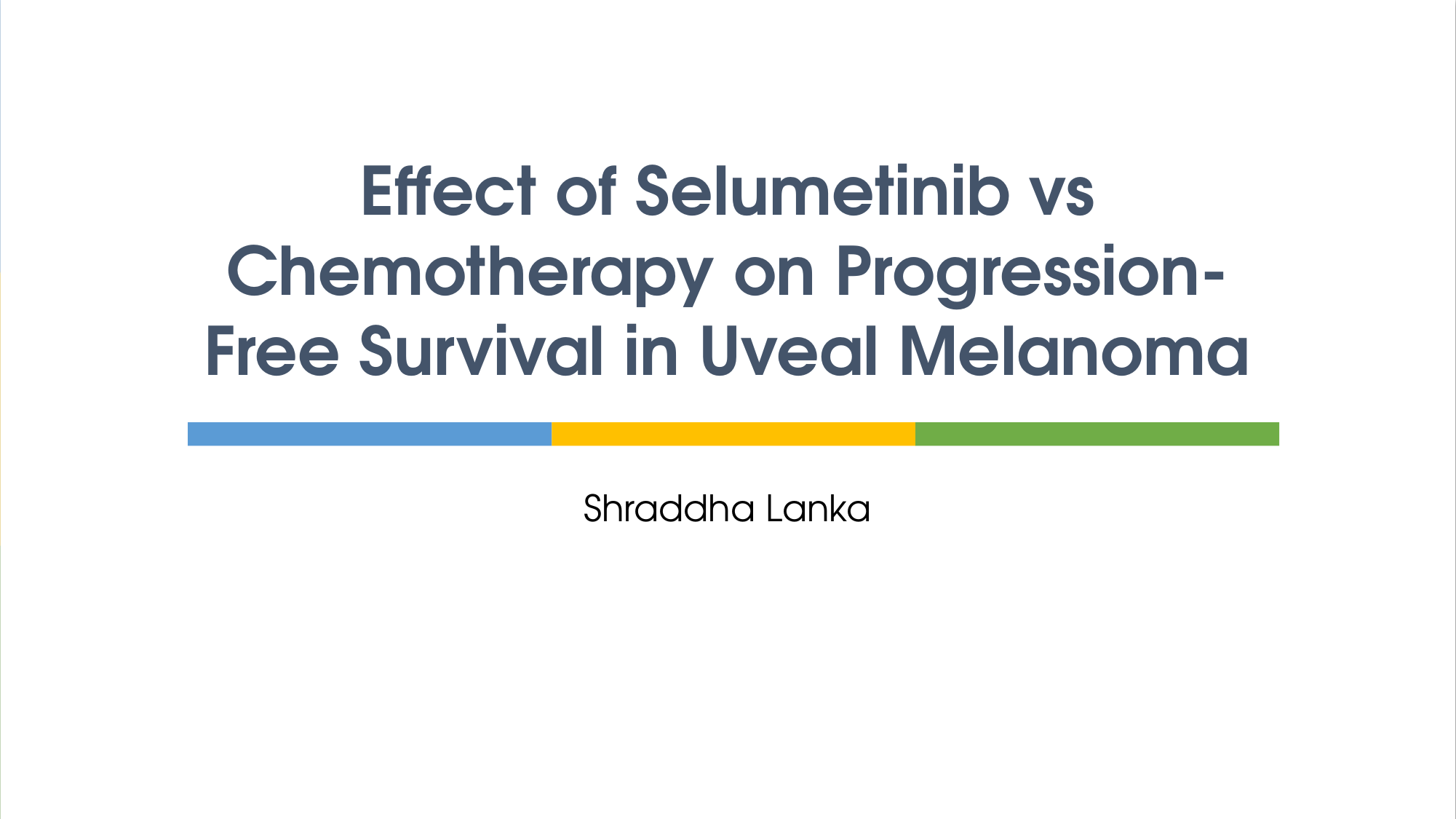

# Effect of Selumetinib vs Chemotherapy on Progression-Free Survival in Uveal Melanoma
Shraddha Lanka